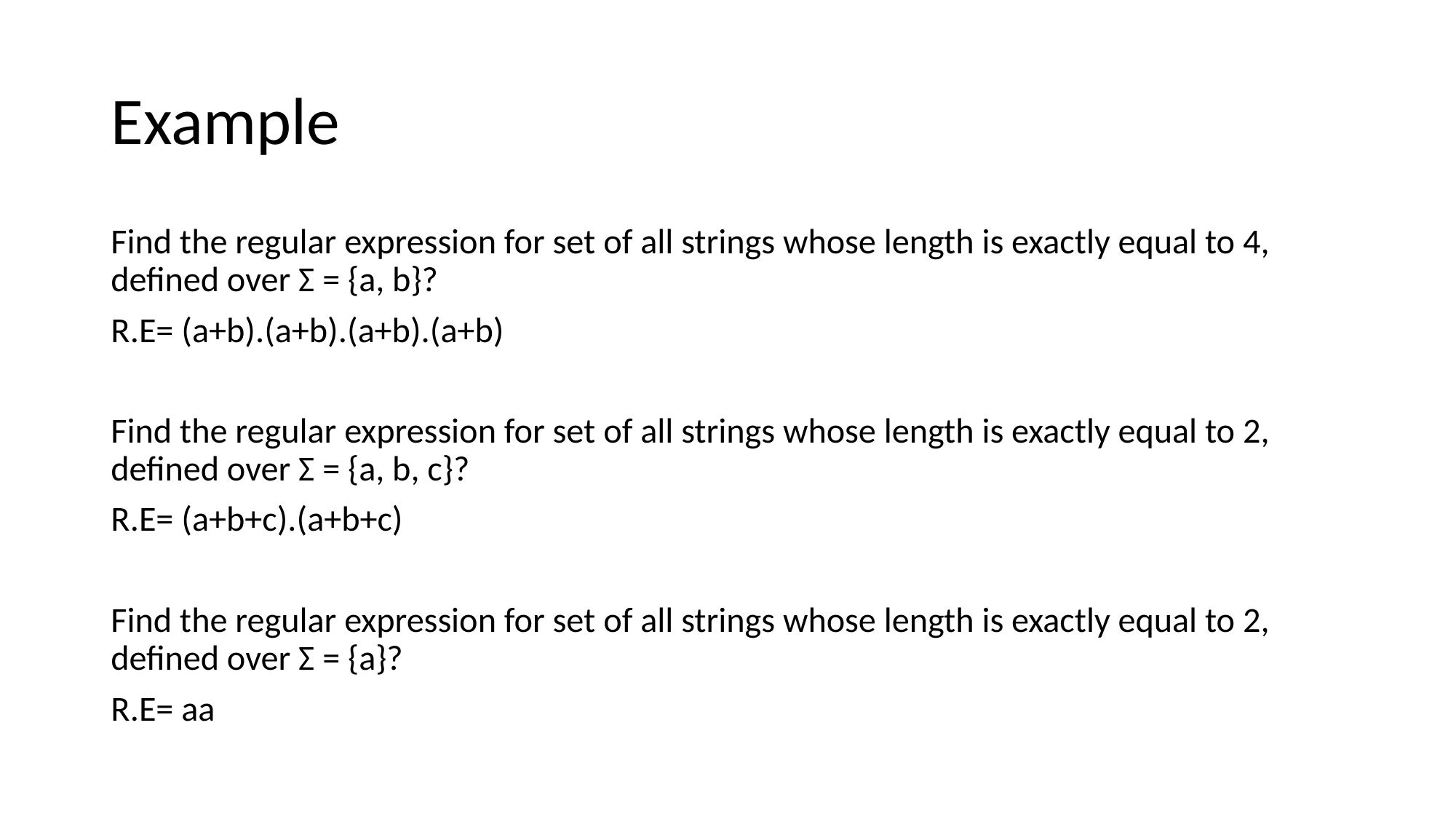

# Example
Find the regular expression for set of all strings whose length is exactly equal to 4, defined over Σ = {a, b}?
R.E= (a+b).(a+b).(a+b).(a+b)

Find the regular expression for set of all strings whose length is exactly equal to 2, defined over Σ = {a, b, c}?
R.E= (a+b+c).(a+b+c)

Find the regular expression for set of all strings whose length is exactly equal to 2, defined over Σ = {a}?
R.E= aa